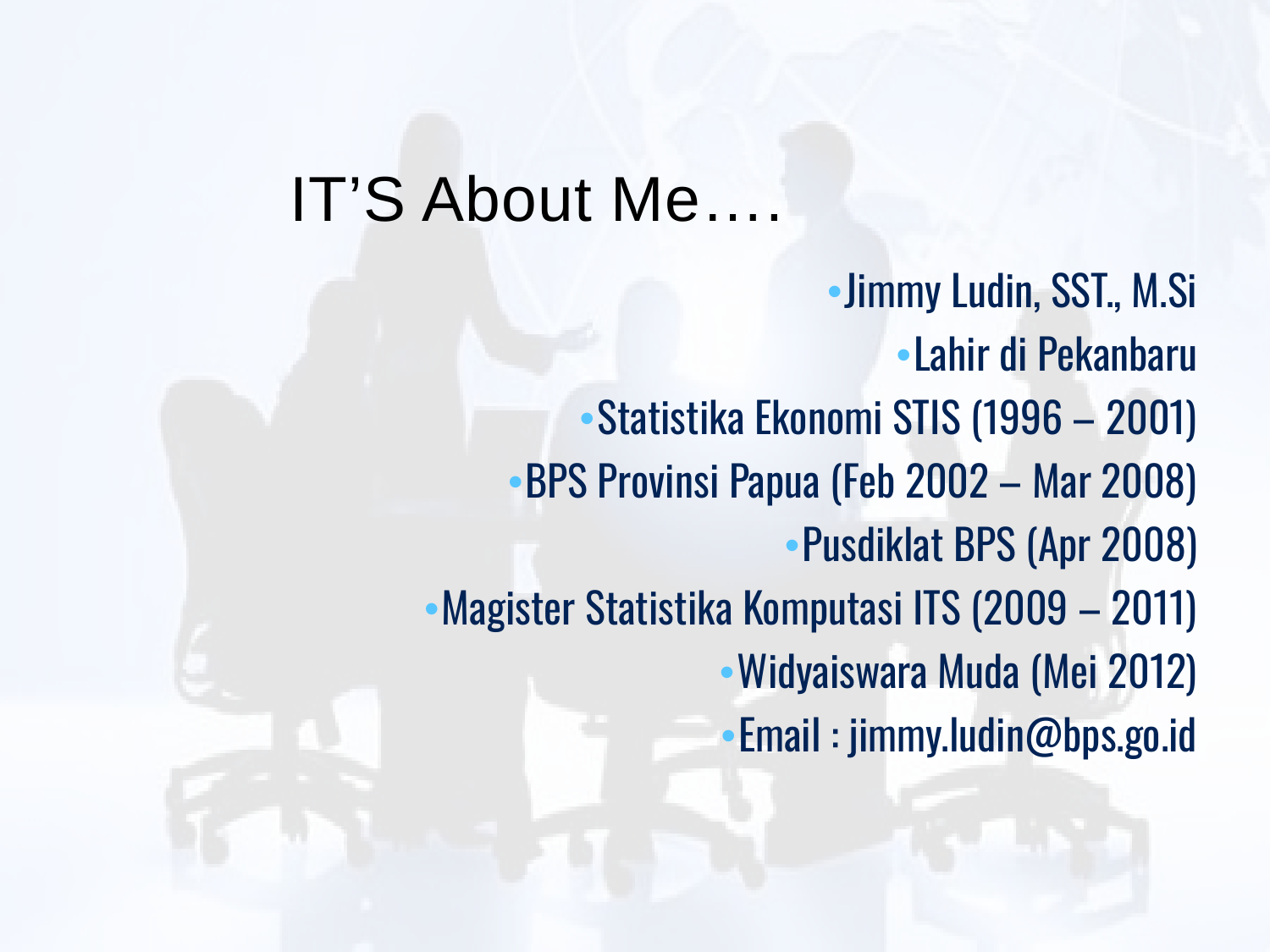

# IT’S About Me….
Jimmy Ludin, SST., M.Si
Lahir di Pekanbaru
Statistika Ekonomi STIS (1996 – 2001)
BPS Provinsi Papua (Feb 2002 – Mar 2008)
Pusdiklat BPS (Apr 2008)
Magister Statistika Komputasi ITS (2009 – 2011)
Widyaiswara Muda (Mei 2012)
Email : jimmy.ludin@bps.go.id
2